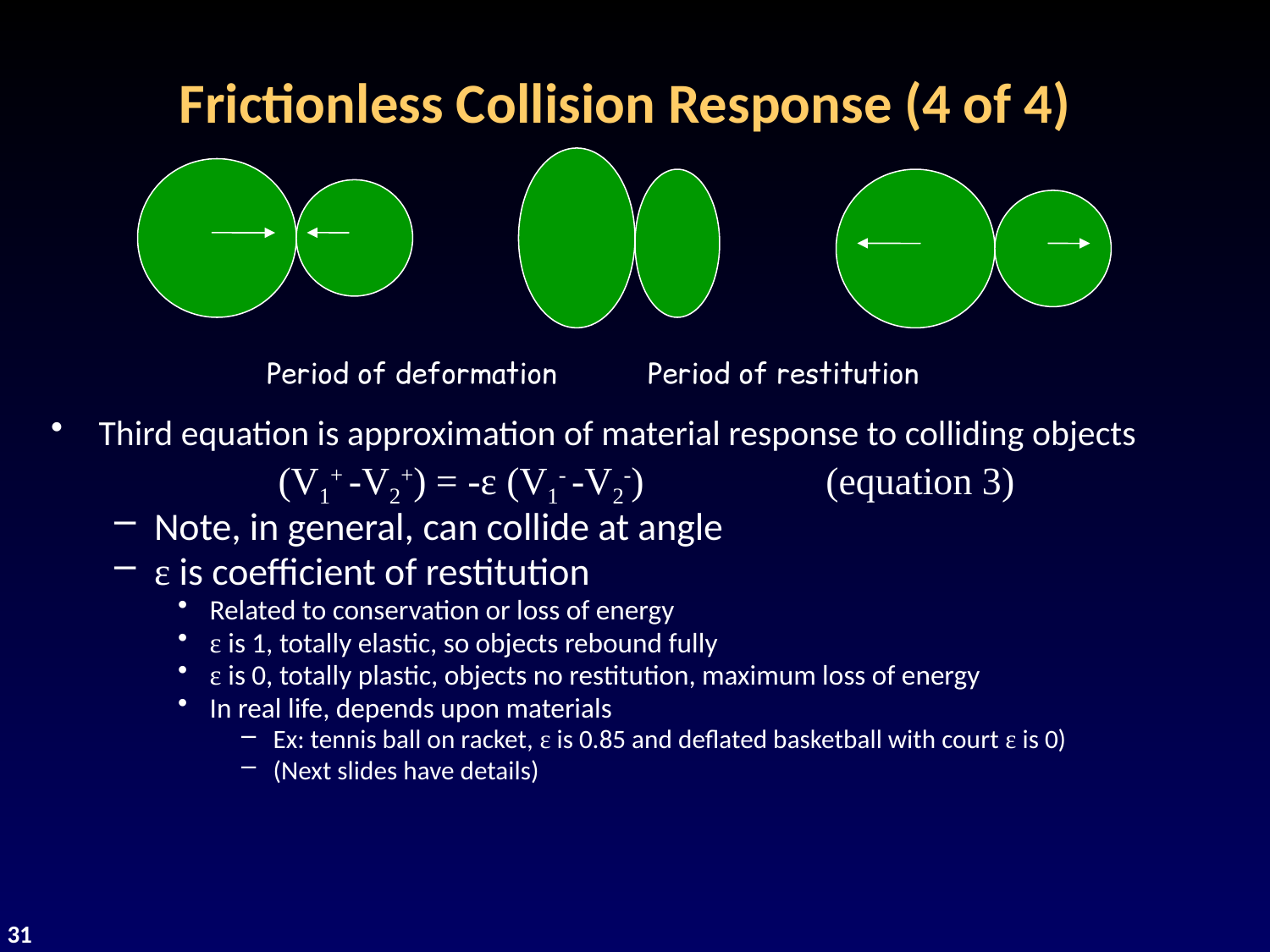

# Frictionless Collision Response (4 of 4)

Period of deformation
Period of restitution
Third equation is approximation of material response to colliding objects
(V1+ -V2+) = -ε (V1- -V2-)		(equation 3)
Note, in general, can collide at angle
ε is coefficient of restitution
Related to conservation or loss of energy
ε is 1, totally elastic, so objects rebound fully
ε is 0, totally plastic, objects no restitution, maximum loss of energy
In real life, depends upon materials
Ex: tennis ball on racket, ε is 0.85 and deflated basketball with court ε is 0)
(Next slides have details)
31